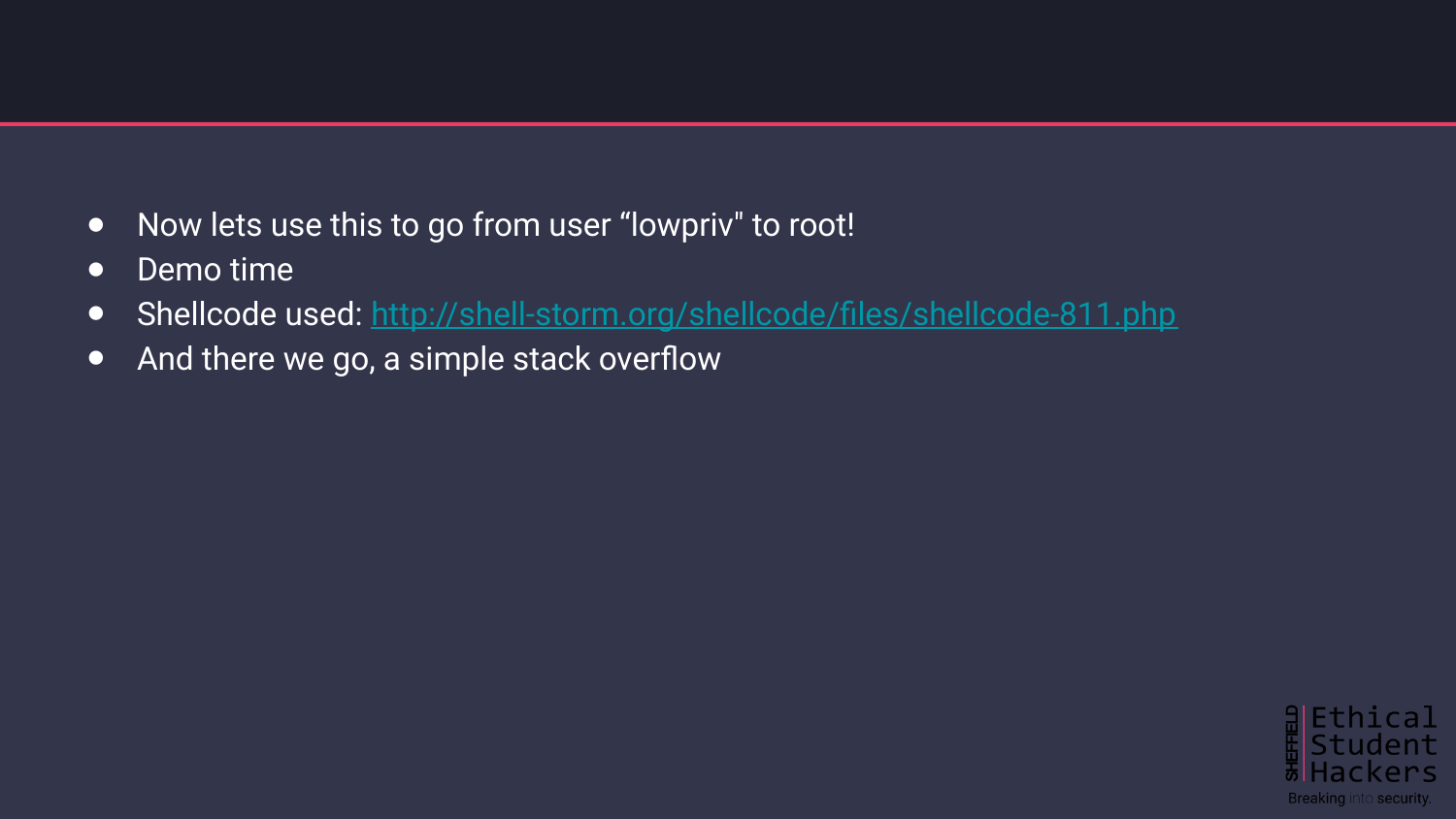

#
Now lets use this to go from user “lowpriv" to root!
Demo time
Shellcode used: http://shell-storm.org/shellcode/files/shellcode-811.php
And there we go, a simple stack overflow